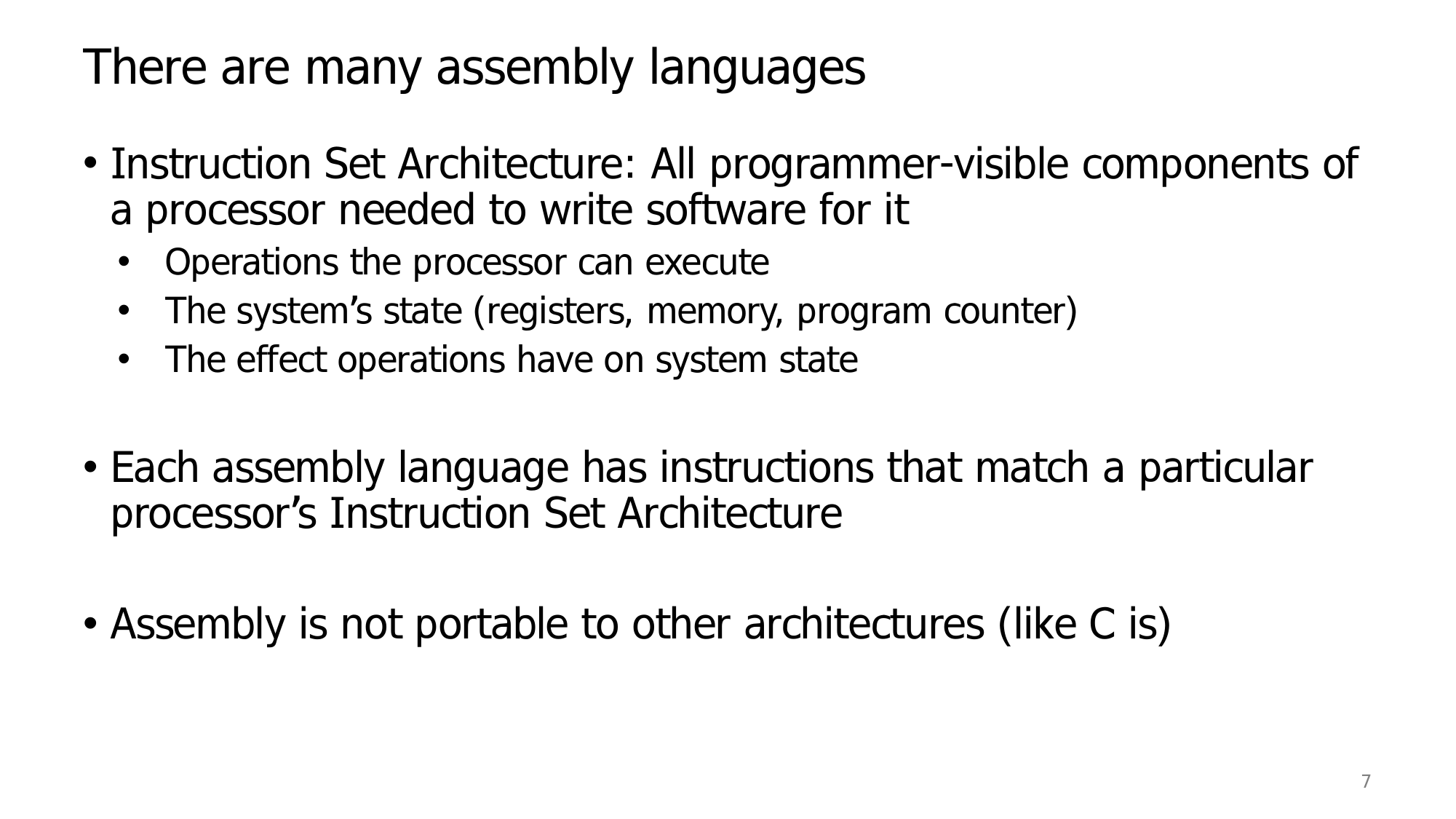

# There are many assembly languages
Instruction Set Architecture: All programmer-visible components of a processor needed to write software for it
Operations the processor can execute
The system’s state (registers, memory, program counter)
The effect operations have on system state

Each assembly language has instructions that match a particular processor’s Instruction Set Architecture

Assembly is not portable to other architectures (like C is)

7